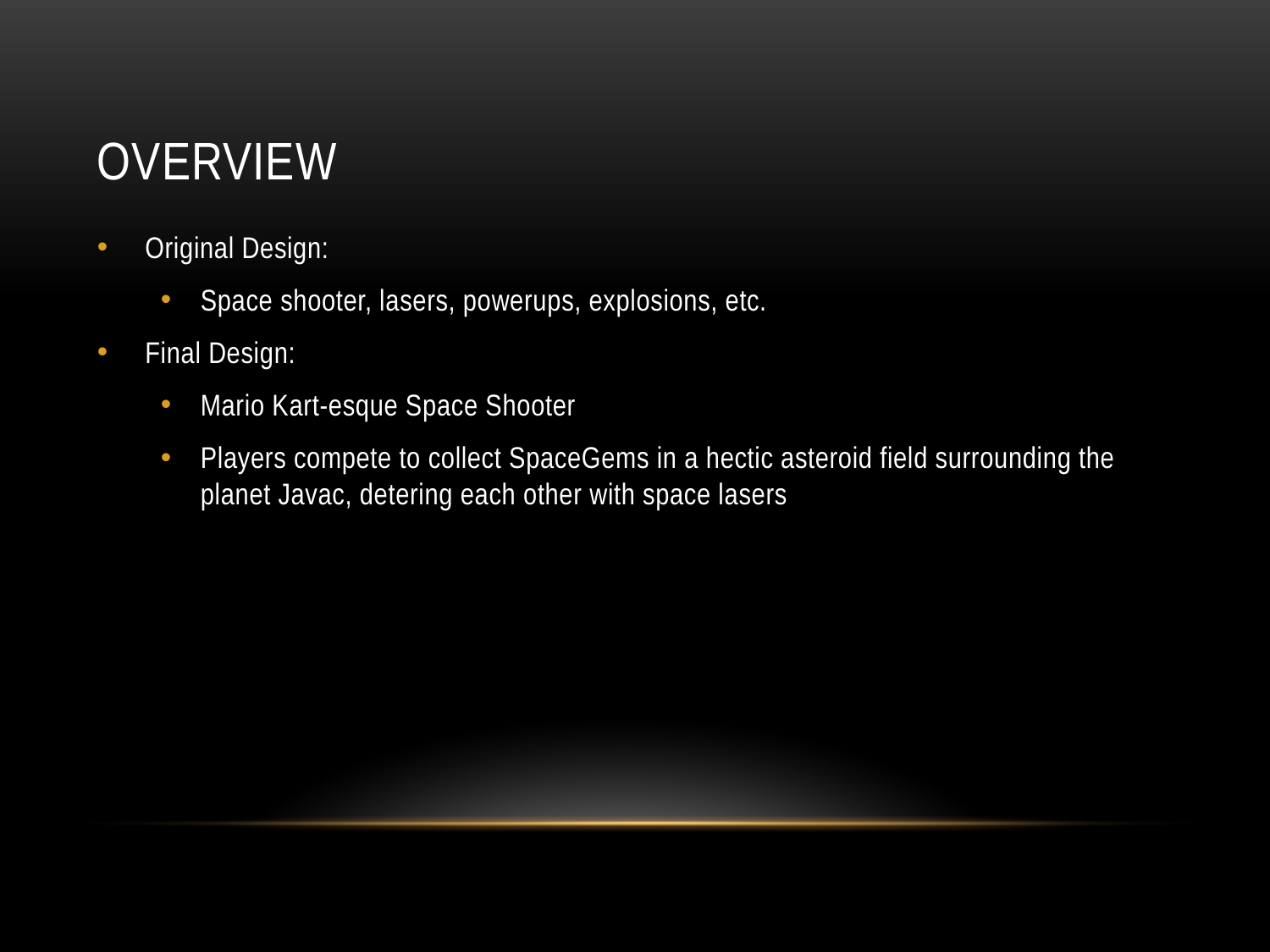

# Overview
Original Design:
Space shooter, lasers, powerups, explosions, etc.
Final Design:
Mario Kart-esque Space Shooter
Players compete to collect SpaceGems in a hectic asteroid field surrounding the planet Javac, detering each other with space lasers